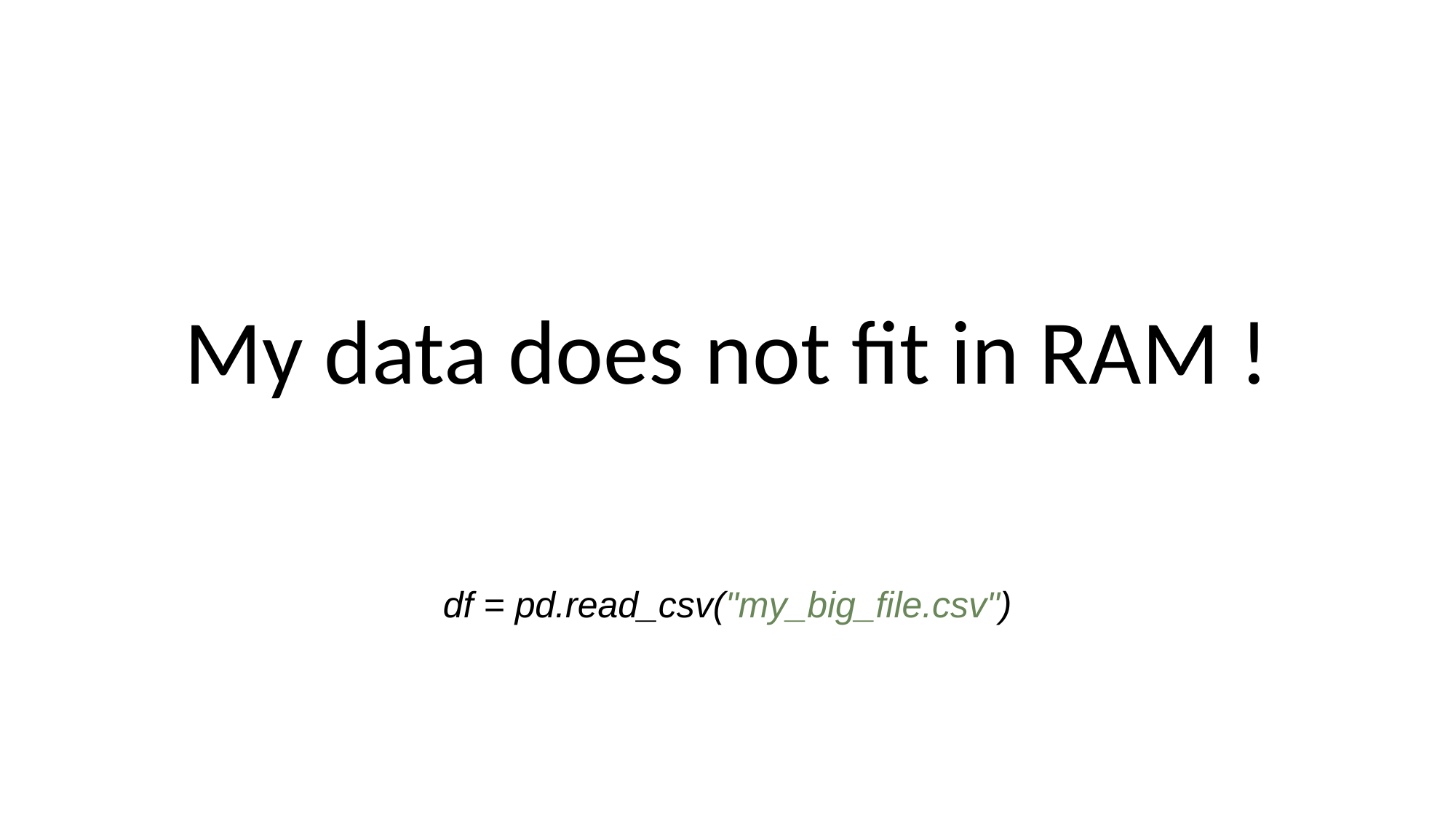

# My data does not fit in RAM !
df = pd.read_csv("my_big_file.csv")